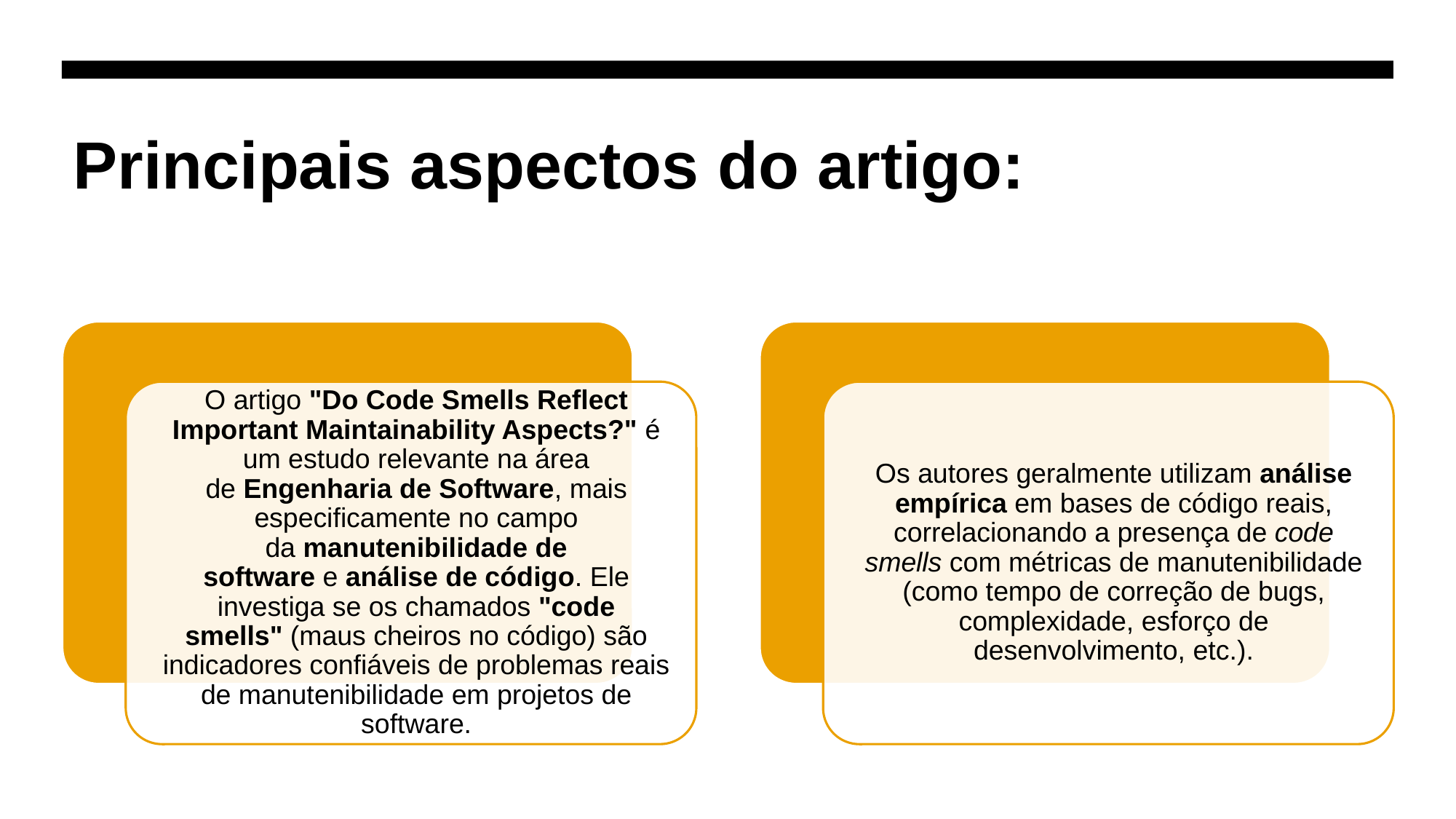

# Principais aspectos do artigo:
O artigo "Do Code Smells Reflect Important Maintainability Aspects?" é um estudo relevante na área de Engenharia de Software, mais especificamente no campo da manutenibilidade de software e análise de código. Ele investiga se os chamados "code smells" (maus cheiros no código) são indicadores confiáveis de problemas reais de manutenibilidade em projetos de software.
Os autores geralmente utilizam análise empírica em bases de código reais, correlacionando a presença de code smells com métricas de manutenibilidade (como tempo de correção de bugs, complexidade, esforço de desenvolvimento, etc.).